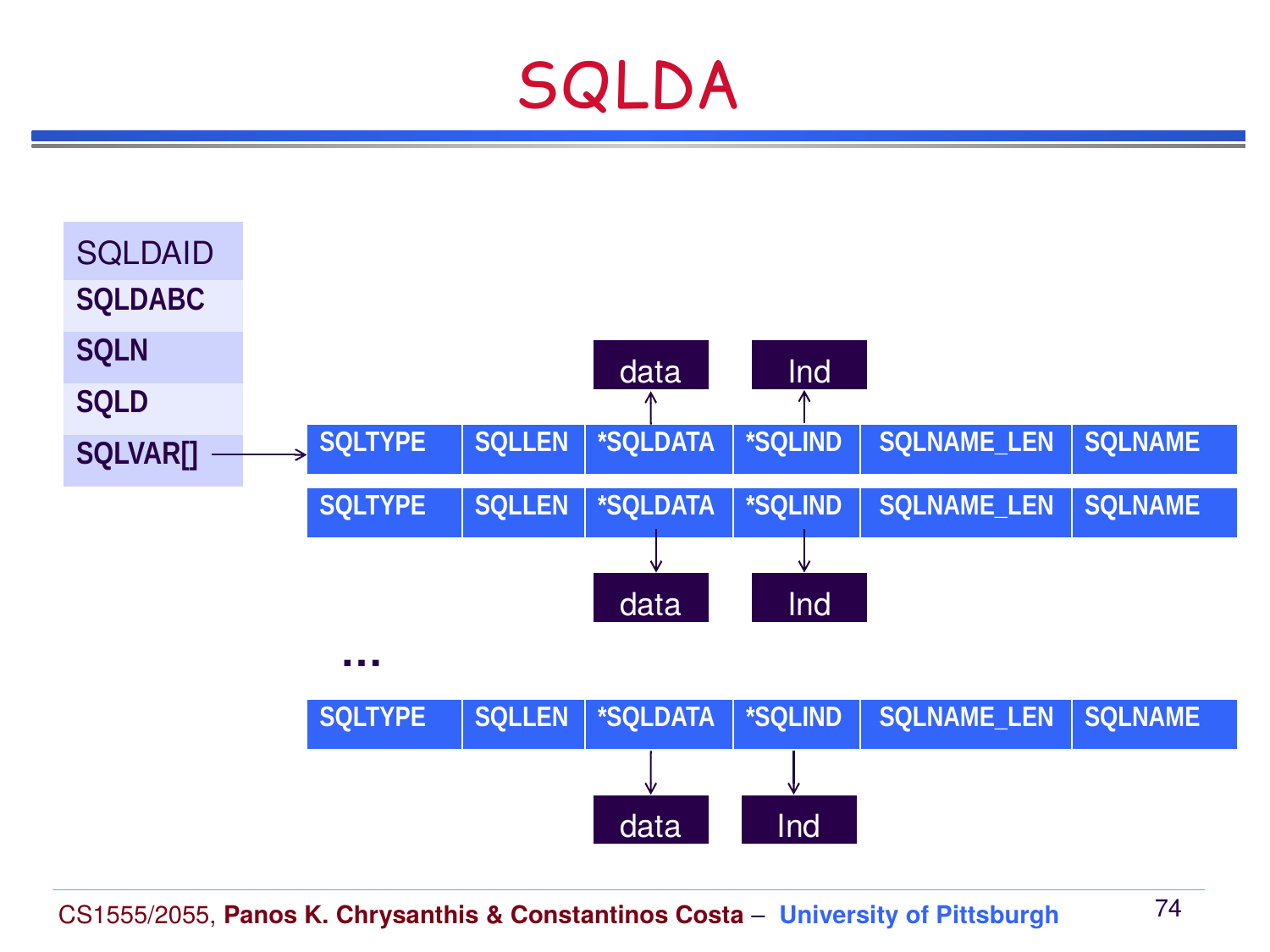

# SQLDA
| SQLDAID |
| --- |
| SQLDABC |
| SQLN |
| SQLD |
| SQLVAR[] |
| data |
| --- |
| Ind |
| --- |
| SQLTYPE | SQLLEN | \*SQLDATA | \*SQLIND | SQLNAME\_LEN | SQLNAME |
| --- | --- | --- | --- | --- | --- |
| SQLTYPE | SQLLEN | \*SQLDATA | \*SQLIND | SQLNAME\_LEN | SQLNAME |
| --- | --- | --- | --- | --- | --- |
| data |
| --- |
| Ind |
| --- |
…
| SQLTYPE | SQLLEN | \*SQLDATA | \*SQLIND | SQLNAME\_LEN | SQLNAME |
| --- | --- | --- | --- | --- | --- |
| data |
| --- |
| Ind |
| --- |